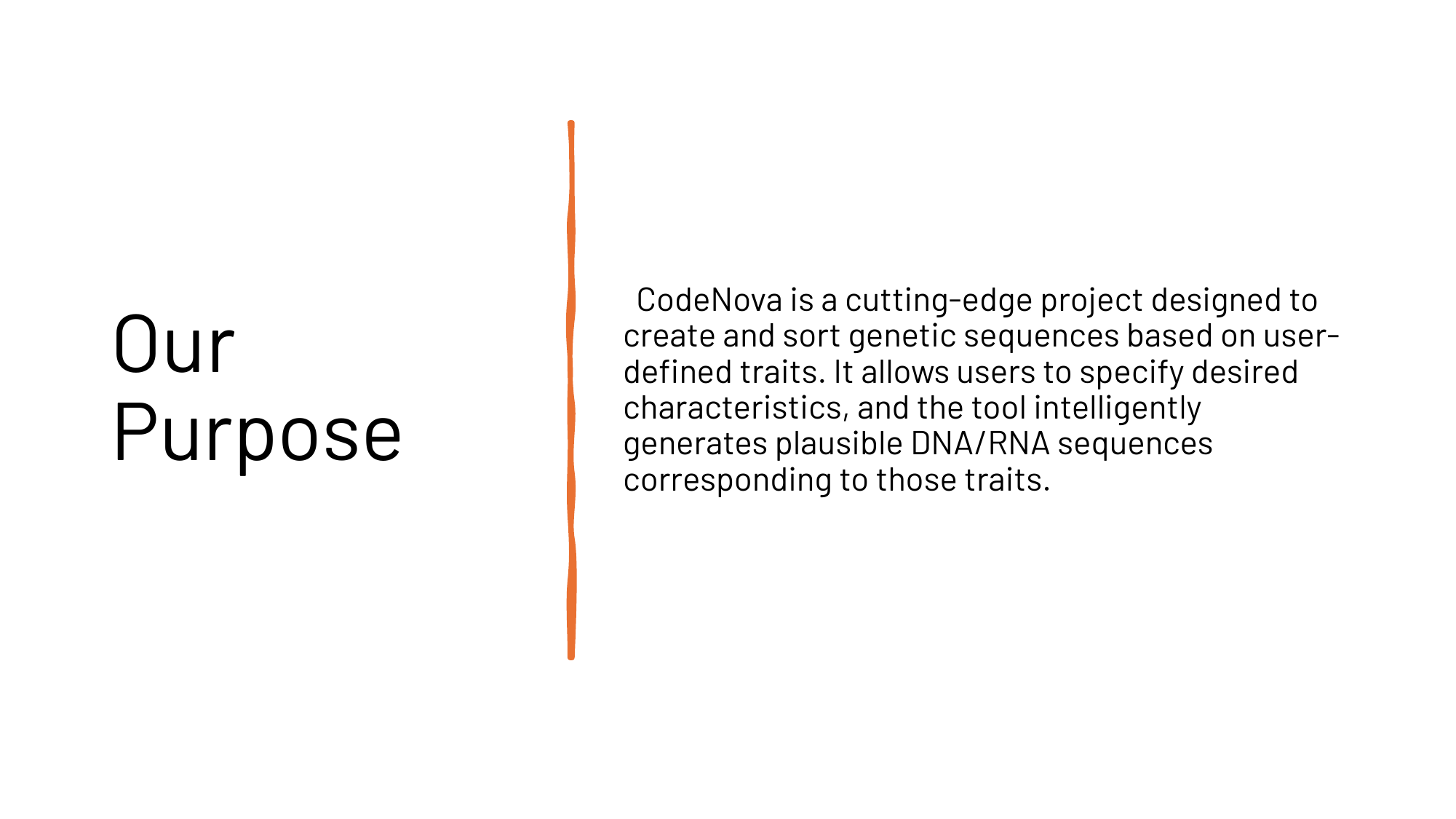

# Our Purpose
  CodeNova is a cutting-edge project designed to create and sort genetic sequences based on user-defined traits. It allows users to specify desired characteristics, and the tool intelligently generates plausible DNA/RNA sequences corresponding to those traits.